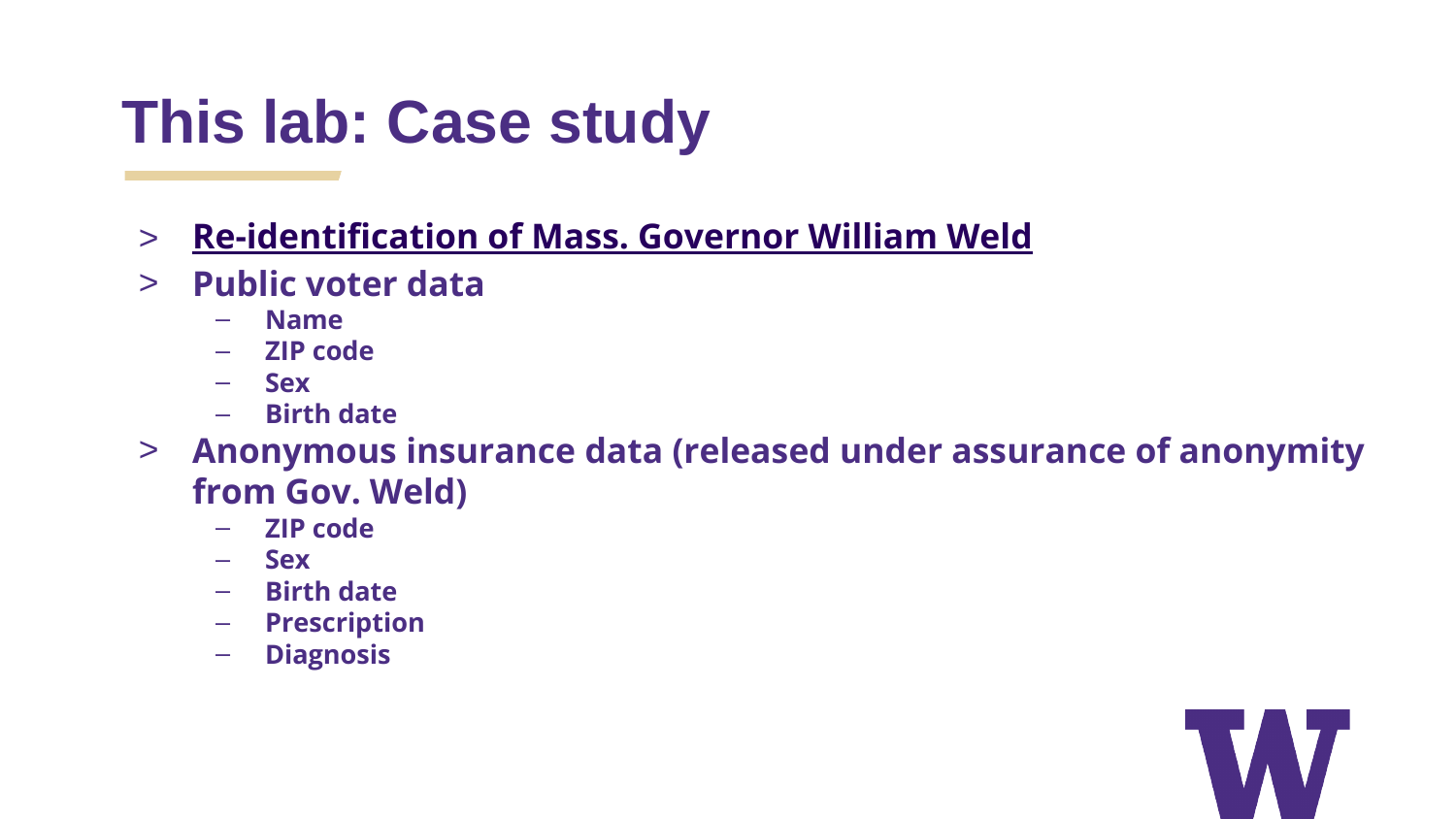

# This lab: Case study
Re-identification of Mass. Governor William Weld
Public voter data
Name
ZIP code
Sex
Birth date
Anonymous insurance data (released under assurance of anonymity from Gov. Weld)
ZIP code
Sex
Birth date
Prescription
Diagnosis